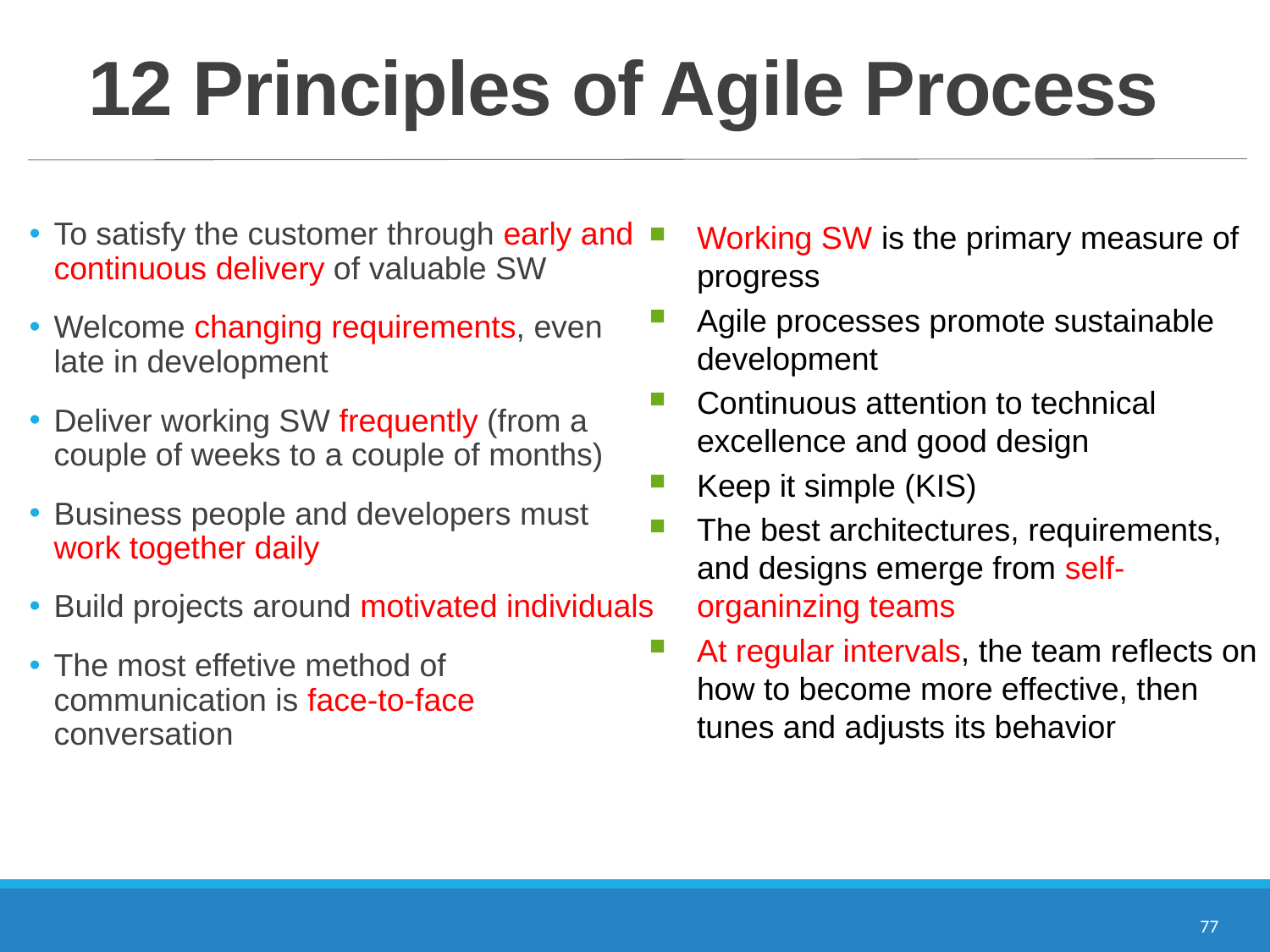

# 12 Principles of Agile Process
To satisfy the customer through early and continuous delivery of valuable SW
Welcome changing requirements, even late in development
Deliver working SW frequently (from a couple of weeks to a couple of months)
Business people and developers must work together daily
Build projects around motivated individuals
The most effetive method of communication is face-to-face conversation
Working SW is the primary measure of progress
Agile processes promote sustainable development
Continuous attention to technical excellence and good design
Keep it simple (KIS)
The best architectures, requirements, and designs emerge from self-organinzing teams
At regular intervals, the team reflects on how to become more effective, then tunes and adjusts its behavior

77